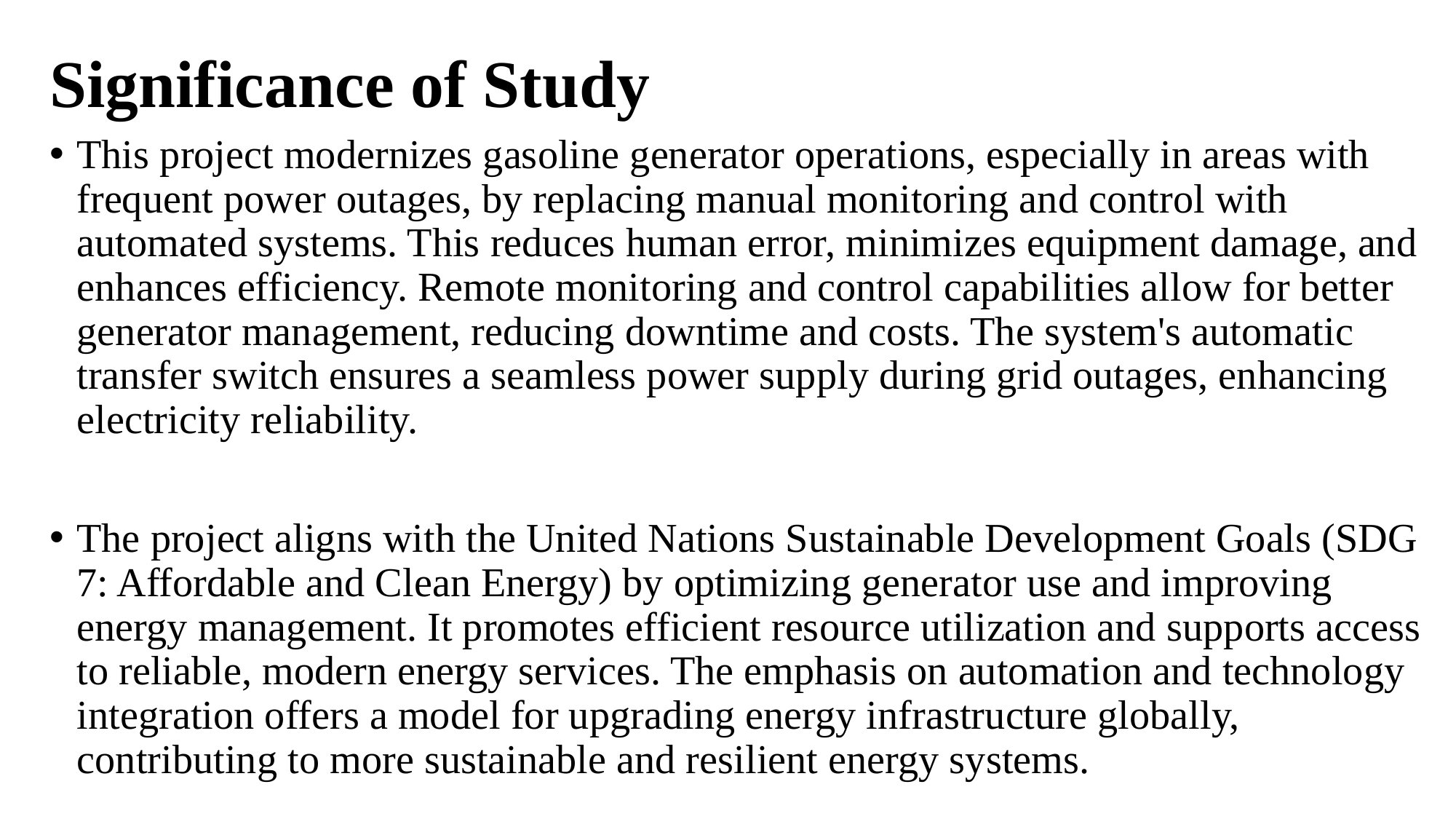

# Significance of Study
This project modernizes gasoline generator operations, especially in areas with frequent power outages, by replacing manual monitoring and control with automated systems. This reduces human error, minimizes equipment damage, and enhances efficiency. Remote monitoring and control capabilities allow for better generator management, reducing downtime and costs. The system's automatic transfer switch ensures a seamless power supply during grid outages, enhancing electricity reliability.

The project aligns with the United Nations Sustainable Development Goals (SDG 7: Affordable and Clean Energy) by optimizing generator use and improving energy management. It promotes efficient resource utilization and supports access to reliable, modern energy services. The emphasis on automation and technology integration offers a model for upgrading energy infrastructure globally, contributing to more sustainable and resilient energy systems.